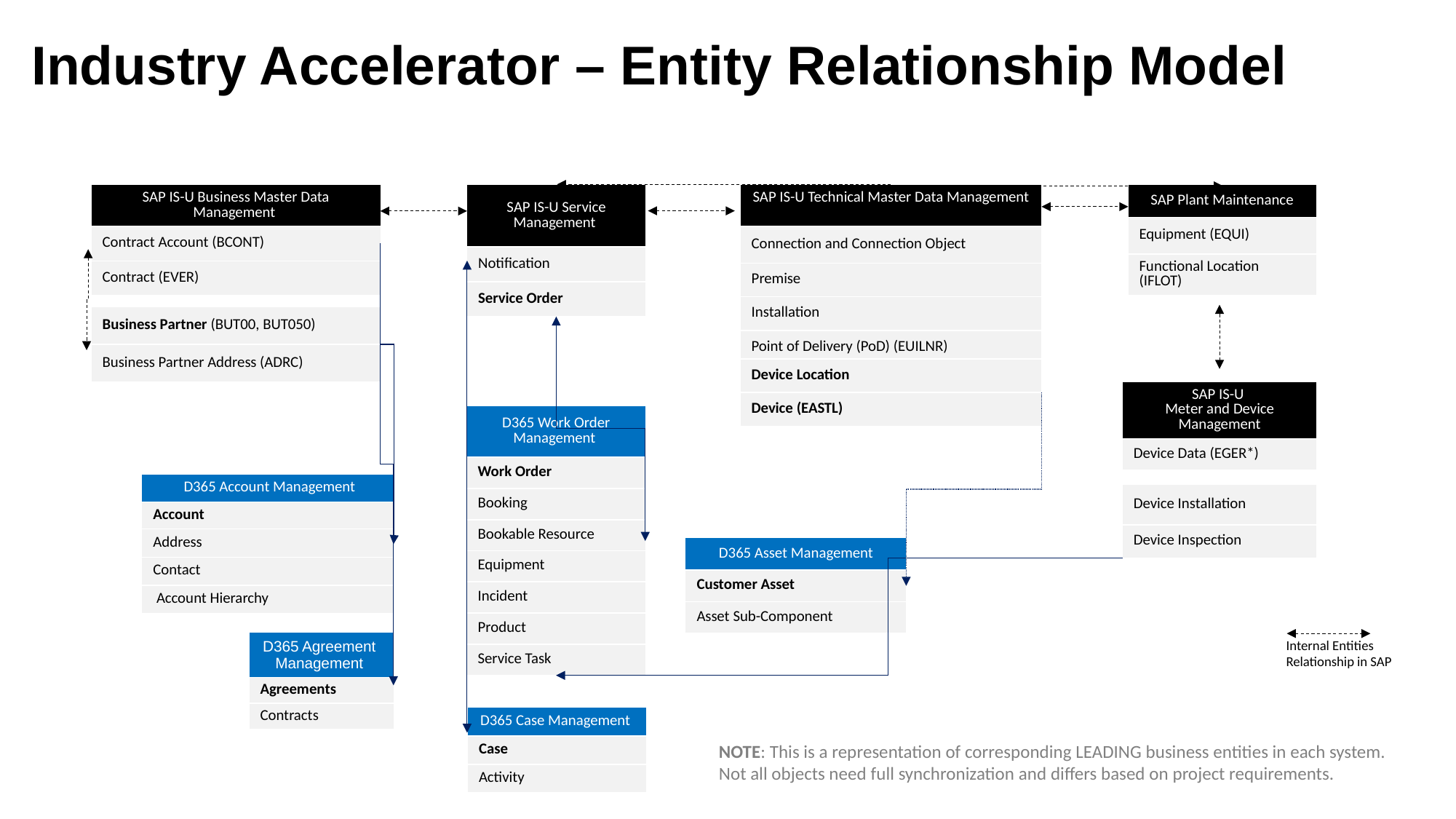

# Industry Accelerator – Entity Relationship Model
| SAP IS-U Business Master Data Management |
| --- |
| Contract Account (BCONT) |
| Contract (EVER) |
| SAP IS-U Service Management |
| --- |
| Notification |
| Service Order |
| SAP IS-U Technical Master Data Management |
| --- |
| Connection and Connection Object |
| Premise |
| Installation |
| Point of Delivery (PoD) (EUILNR) |
| SAP Plant Maintenance |
| --- |
| Equipment (EQUI) |
| Functional Location (IFLOT) |
| Business Partner (BUT00, BUT050) |
| --- |
| Business Partner Address (ADRC) |
| Device Location |
| --- |
| Device (EASTL) |
| SAP IS-U Meter and Device Management |
| --- |
| Device Data (EGER\*) |
| D365 Work Order Management |
| --- |
| Work Order |
| Booking |
| Bookable Resource |
| Equipment |
| Incident |
| Product |
| Service Task |
| D365 Account Management |
| --- |
| Account |
| Address |
| Contact |
| Account Hierarchy |
| Device Installation |
| --- |
| Device Inspection |
| D365 Asset Management |
| --- |
| Customer Asset |
| Asset Sub-Component |
Internal Entities
Relationship in SAP
| D365 Agreement Management |
| --- |
| Agreements |
| Contracts |
| D365 Case Management |
| --- |
| Case |
| Activity |
NOTE: This is a representation of corresponding LEADING business entities in each system.
Not all objects need full synchronization and differs based on project requirements.